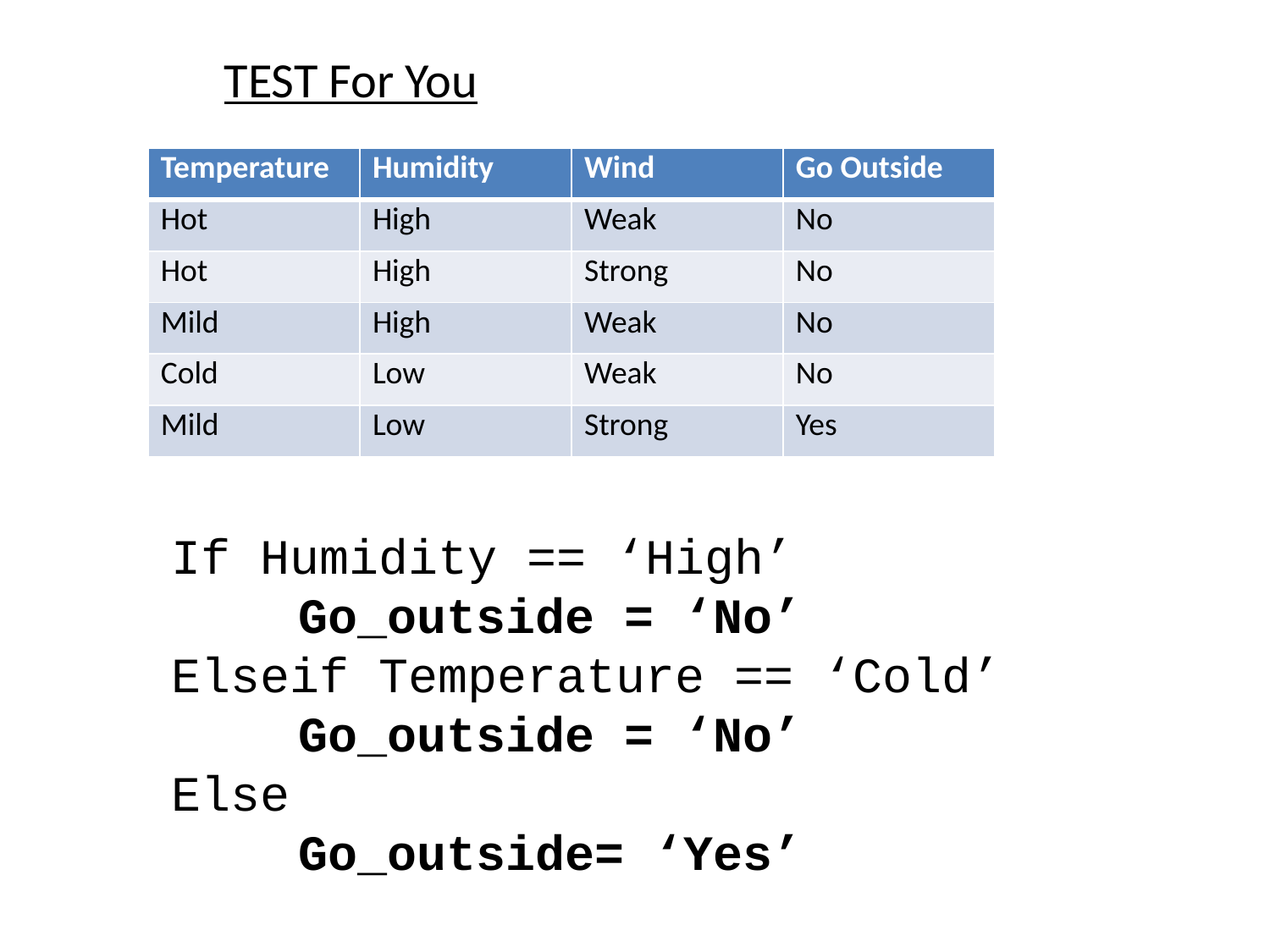

TEST For You
| Temperature | Humidity | Wind | Go Outside |
| --- | --- | --- | --- |
| Hot | High | Weak | No |
| Hot | High | Strong | No |
| Mild | High | Weak | No |
| Cold | Low | Weak | No |
| Mild | Low | Strong | Yes |
If Humidity == ‘High’
	Go_outside = ‘No’
Elseif Temperature == ‘Cold’
	Go_outside = ‘No’
Else
	Go_outside= ‘Yes’